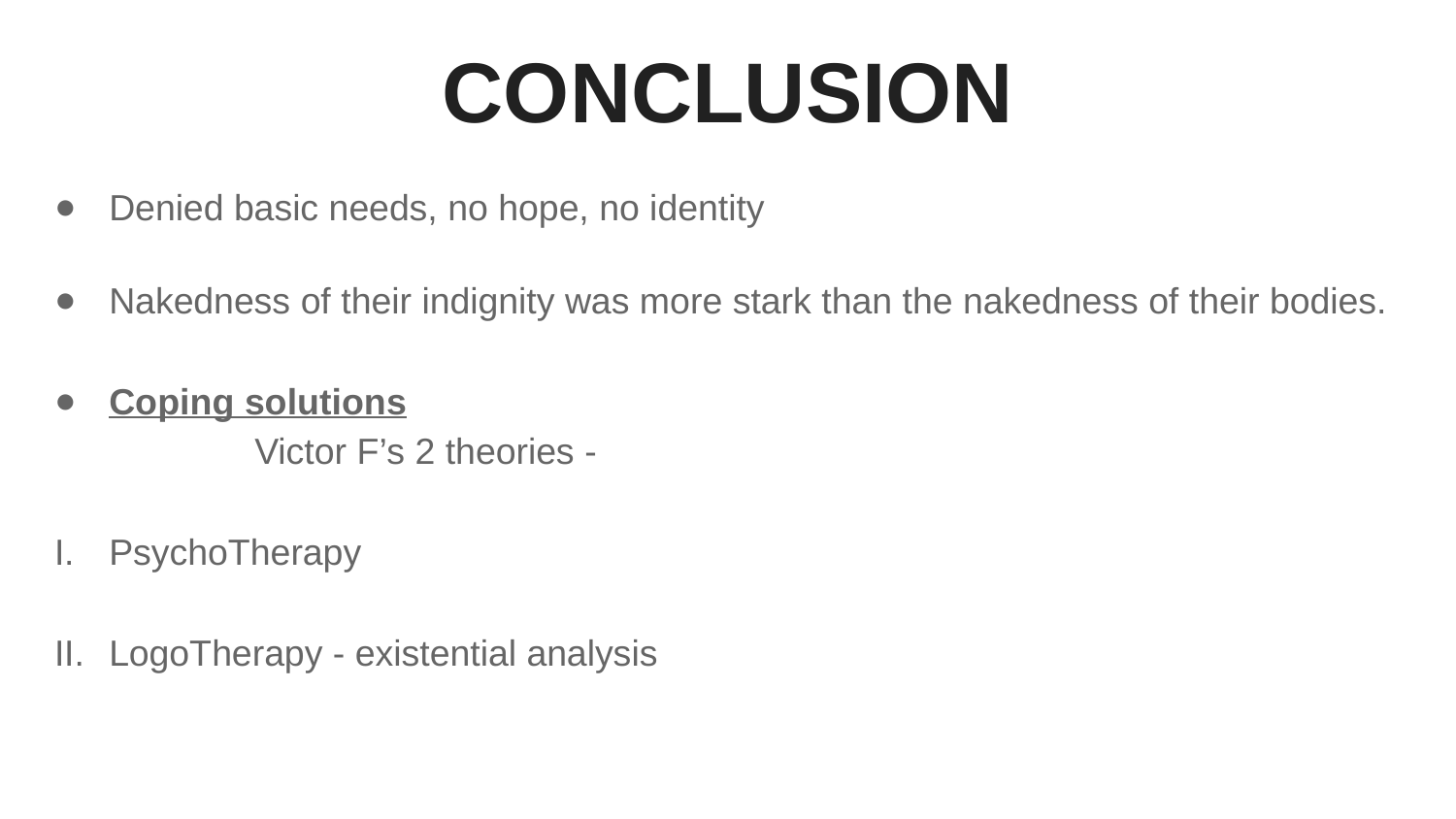

# CONCLUSION
Denied basic needs, no hope, no identity
Nakedness of their indignity was more stark than the nakedness of their bodies.
Coping solutions
	Victor F’s 2 theories -
PsychoTherapy
LogoTherapy - existential analysis